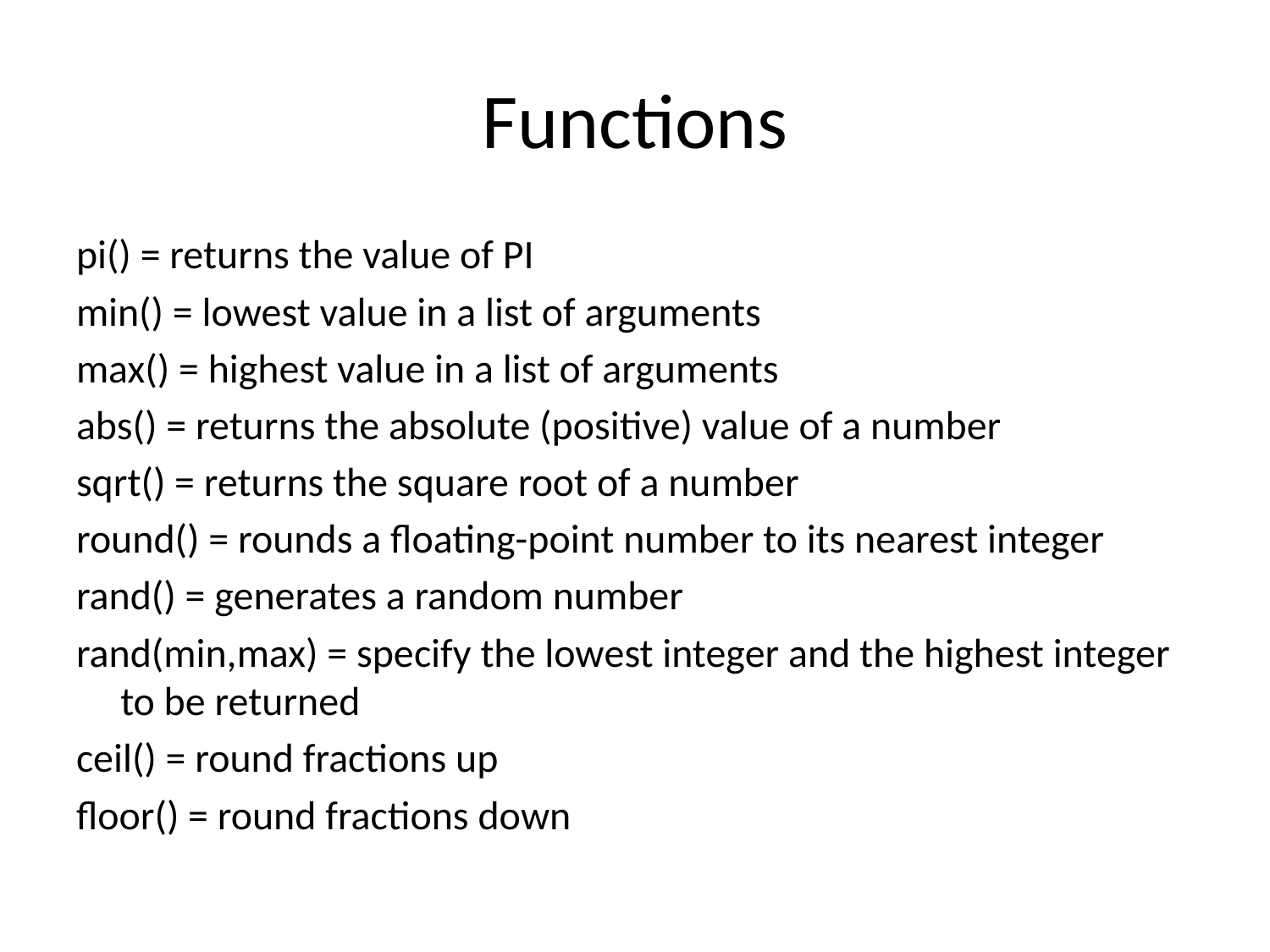

# Functions
pi() = returns the value of PI
min() = lowest value in a list of arguments
max() = highest value in a list of arguments
abs() = returns the absolute (positive) value of a number
sqrt() = returns the square root of a number
round() = rounds a floating-point number to its nearest integer
rand() = generates a random number
rand(min,max) = specify the lowest integer and the highest integer to be returned
ceil() = round fractions up
floor() = round fractions down